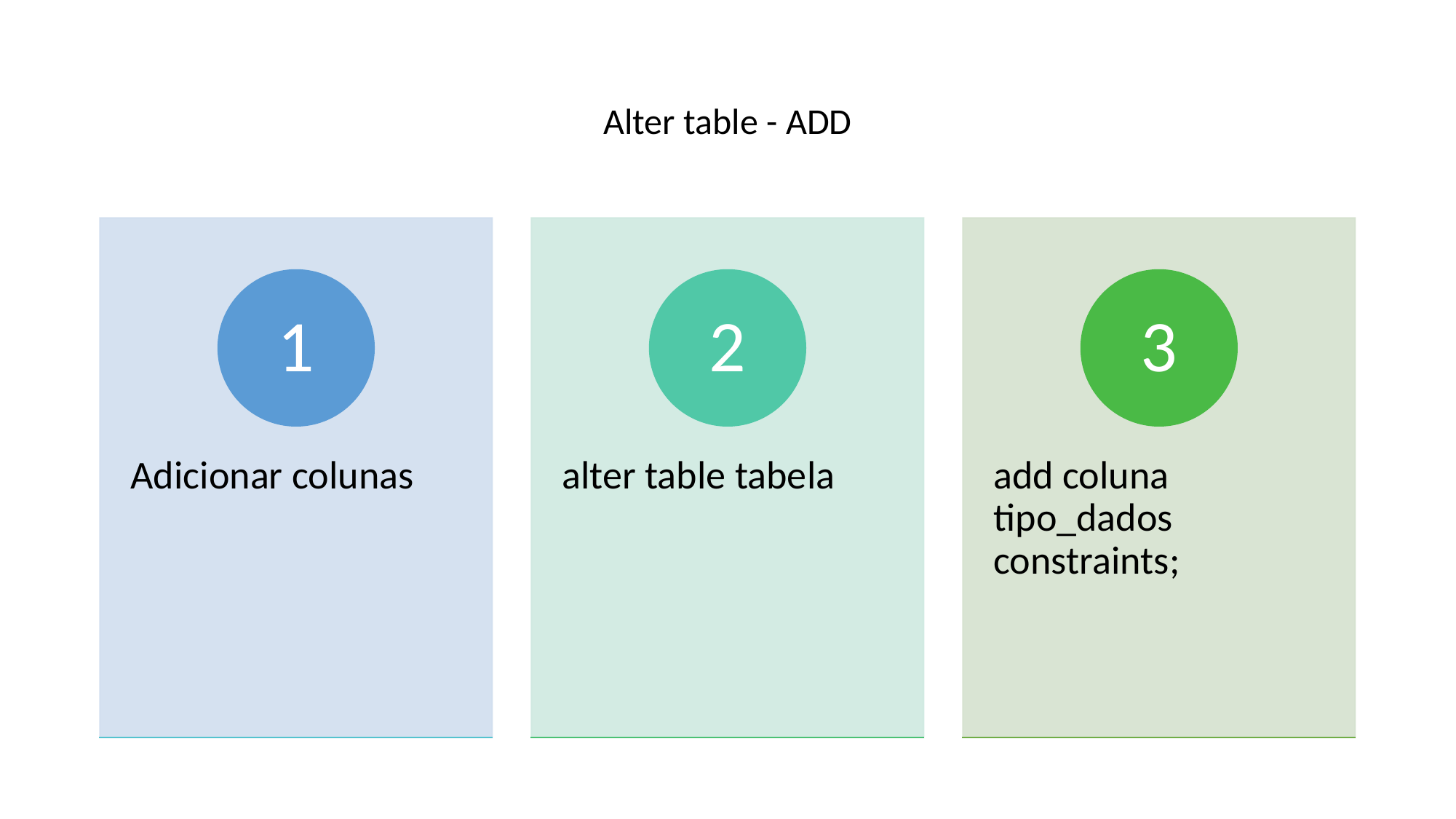

# Alter table - ADD
Adicionar colunas
1
alter table tabela
2
add coluna tipo_dados constraints;
3